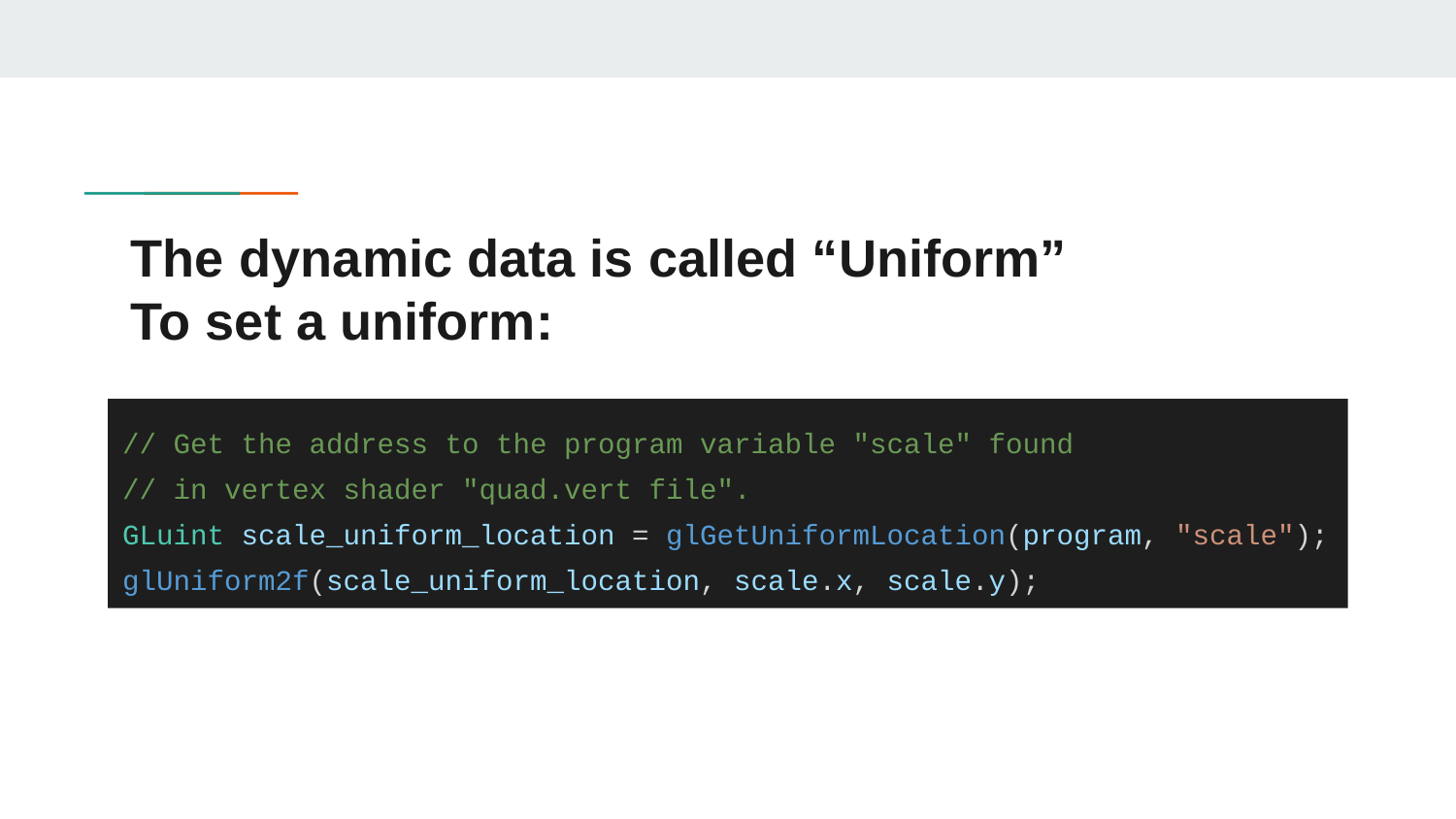

# The dynamic data is called “Uniform”
To set a uniform:
// Get the address to the program variable "scale" found
// in vertex shader "quad.vert file".
GLuint scale_uniform_location = glGetUniformLocation(program, "scale");
glUniform2f(scale_uniform_location, scale.x, scale.y);